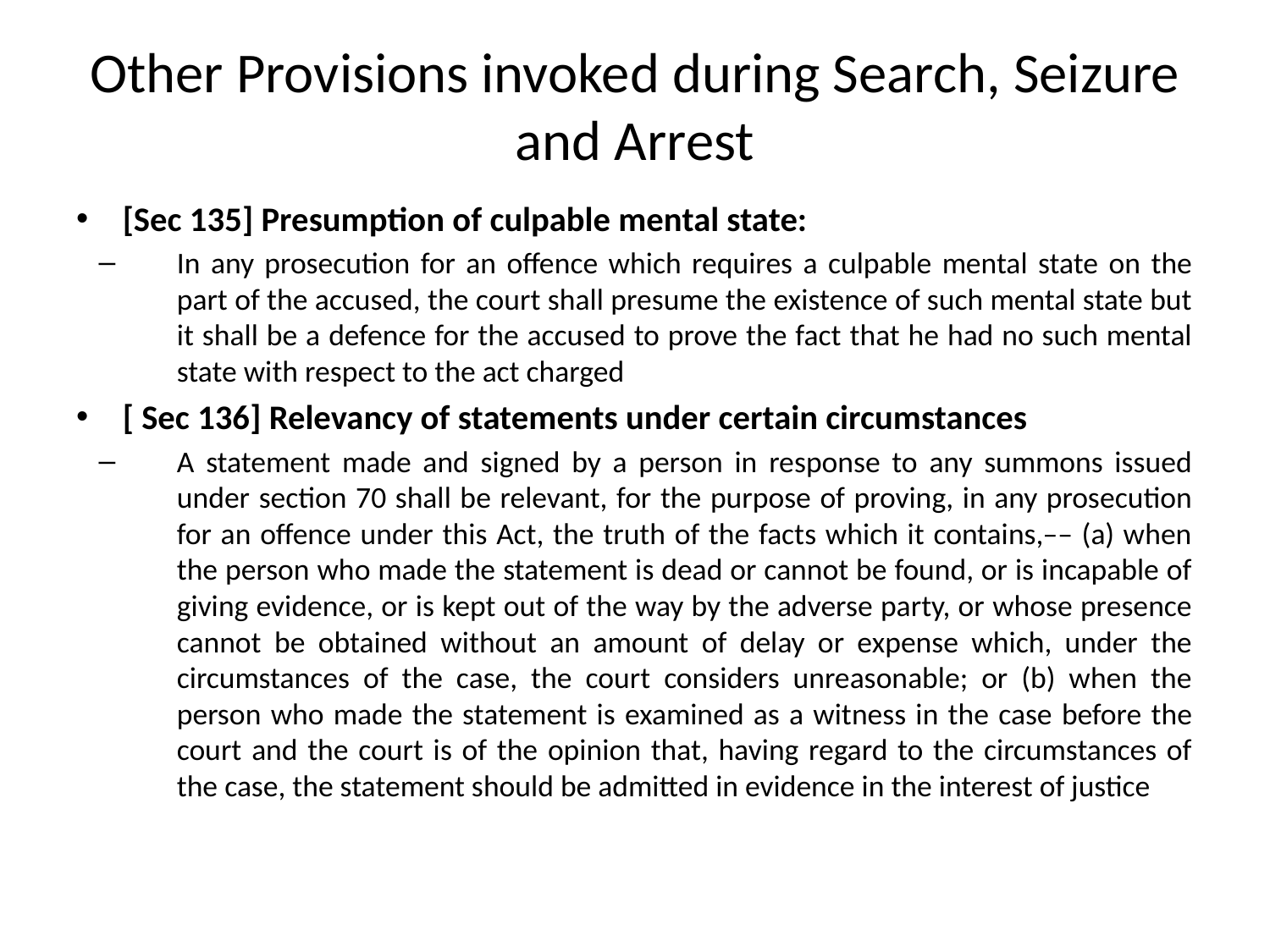

# Other Provisions invoked during Search, Seizure and Arrest
[Sec 135] Presumption of culpable mental state:
In any prosecution for an offence which requires a culpable mental state on the part of the accused, the court shall presume the existence of such mental state but it shall be a defence for the accused to prove the fact that he had no such mental state with respect to the act charged
[ Sec 136] Relevancy of statements under certain circumstances
A statement made and signed by a person in response to any summons issued under section 70 shall be relevant, for the purpose of proving, in any prosecution for an offence under this Act, the truth of the facts which it contains,–– (a) when the person who made the statement is dead or cannot be found, or is incapable of giving evidence, or is kept out of the way by the adverse party, or whose presence cannot be obtained without an amount of delay or expense which, under the circumstances of the case, the court considers unreasonable; or (b) when the person who made the statement is examined as a witness in the case before the court and the court is of the opinion that, having regard to the circumstances of the case, the statement should be admitted in evidence in the interest of justice